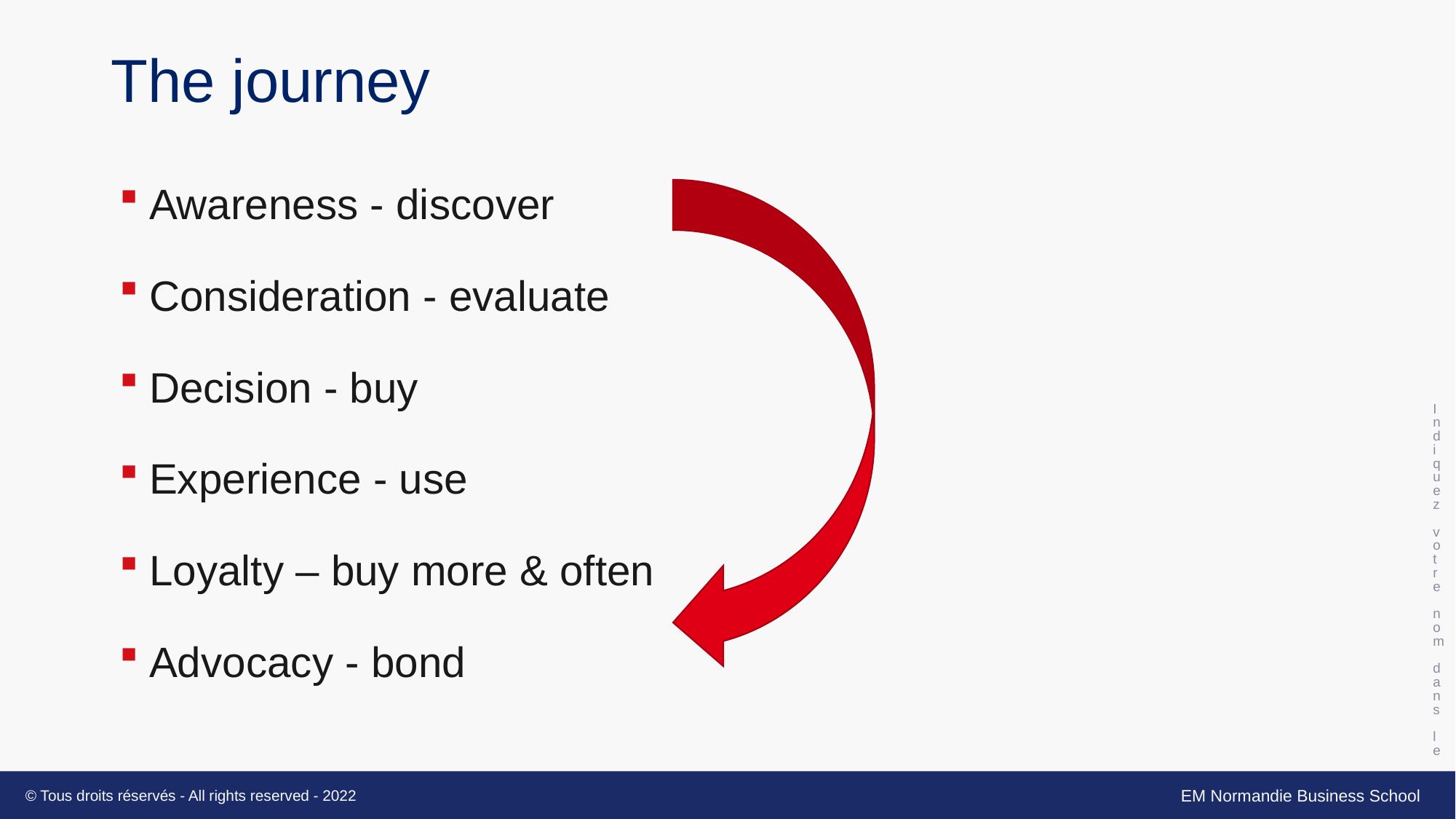

# The journey
Indiquez votre nom dans le pied de page
Awareness - discover
Consideration - evaluate
Decision - buy
Experience - use
Loyalty – buy more & often
Advocacy - bond